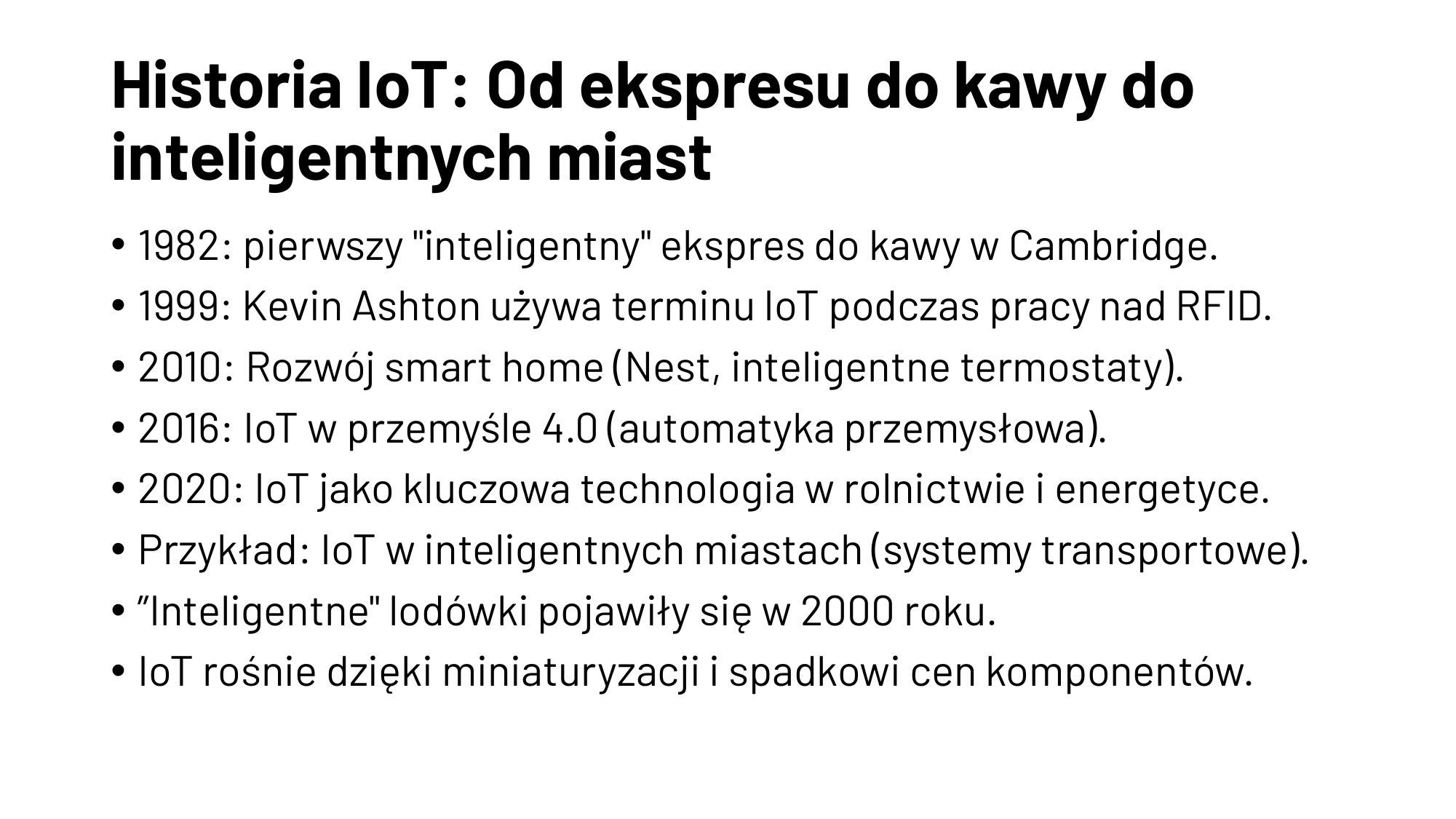

# Historia IoT: Od ekspresu do kawy do inteligentnych miast
1982: pierwszy "inteligentny" ekspres do kawy w Cambridge.
1999: Kevin Ashton używa terminu IoT podczas pracy nad RFID.
2010: Rozwój smart home (Nest, inteligentne termostaty).
2016: IoT w przemyśle 4.0 (automatyka przemysłowa).
2020: IoT jako kluczowa technologia w rolnictwie i energetyce.
Przykład: IoT w inteligentnych miastach (systemy transportowe).
”Inteligentne" lodówki pojawiły się w 2000 roku.
IoT rośnie dzięki miniaturyzacji i spadkowi cen komponentów.